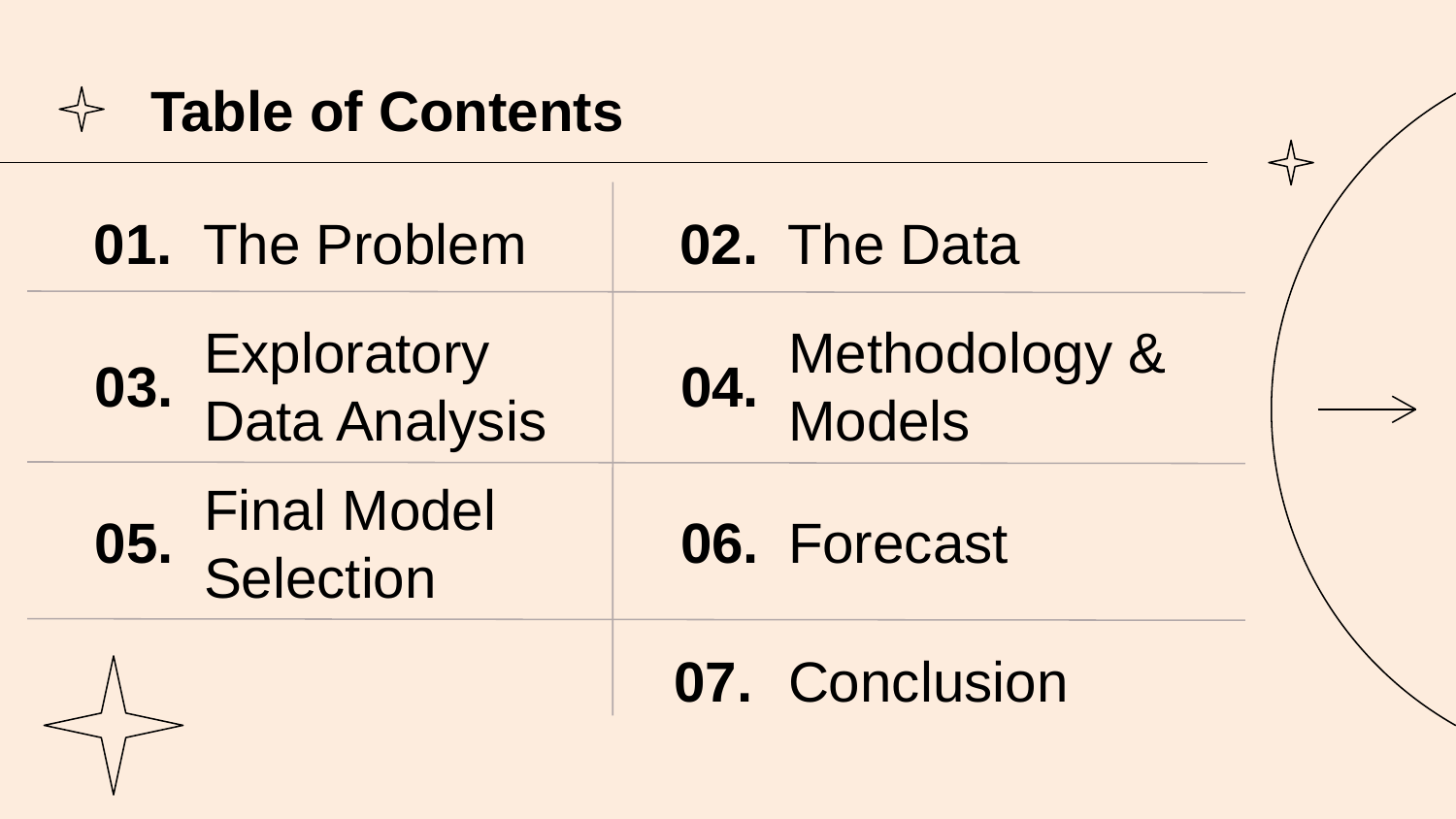

Table of Contents

# The Problem
01.
02.
The Data
Exploratory Data Analysis
03.
04.
Methodology & Models
Final Model Selection
05.
06.
Forecast
07.
Conclusion